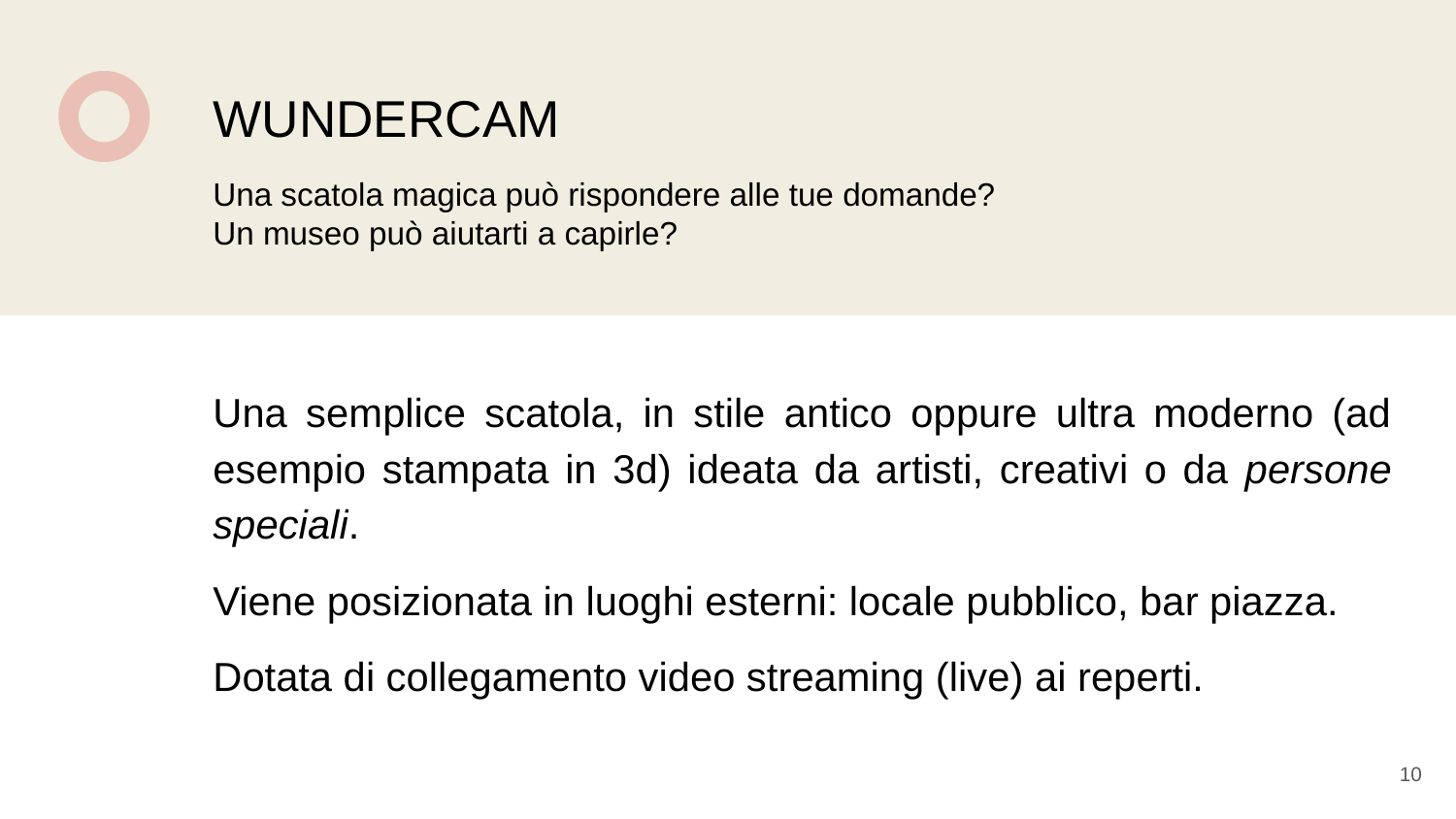

# WUNDERCAM
Una scatola magica può rispondere alle tue domande?
Un museo può aiutarti a capirle?
Una semplice scatola, in stile antico oppure ultra moderno (ad esempio stampata in 3d) ideata da artisti, creativi o da persone speciali.
Viene posizionata in luoghi esterni: locale pubblico, bar piazza.
Dotata di collegamento video streaming (live) ai reperti.
10